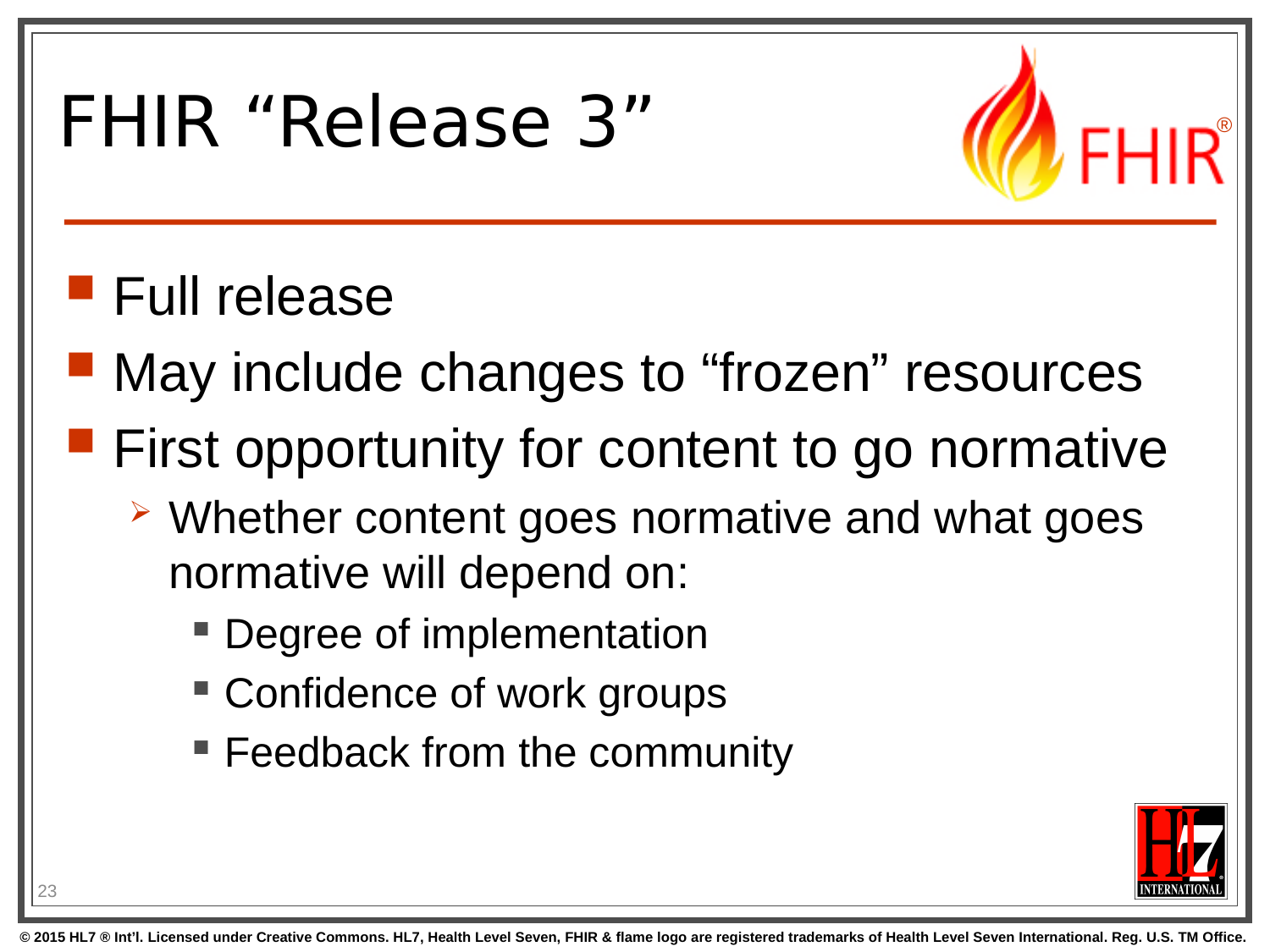

# FHIR “Release 3”
Full release
May include changes to “frozen” resources
First opportunity for content to go normative
Whether content goes normative and what goes normative will depend on:
Degree of implementation
Confidence of work groups
Feedback from the community
23